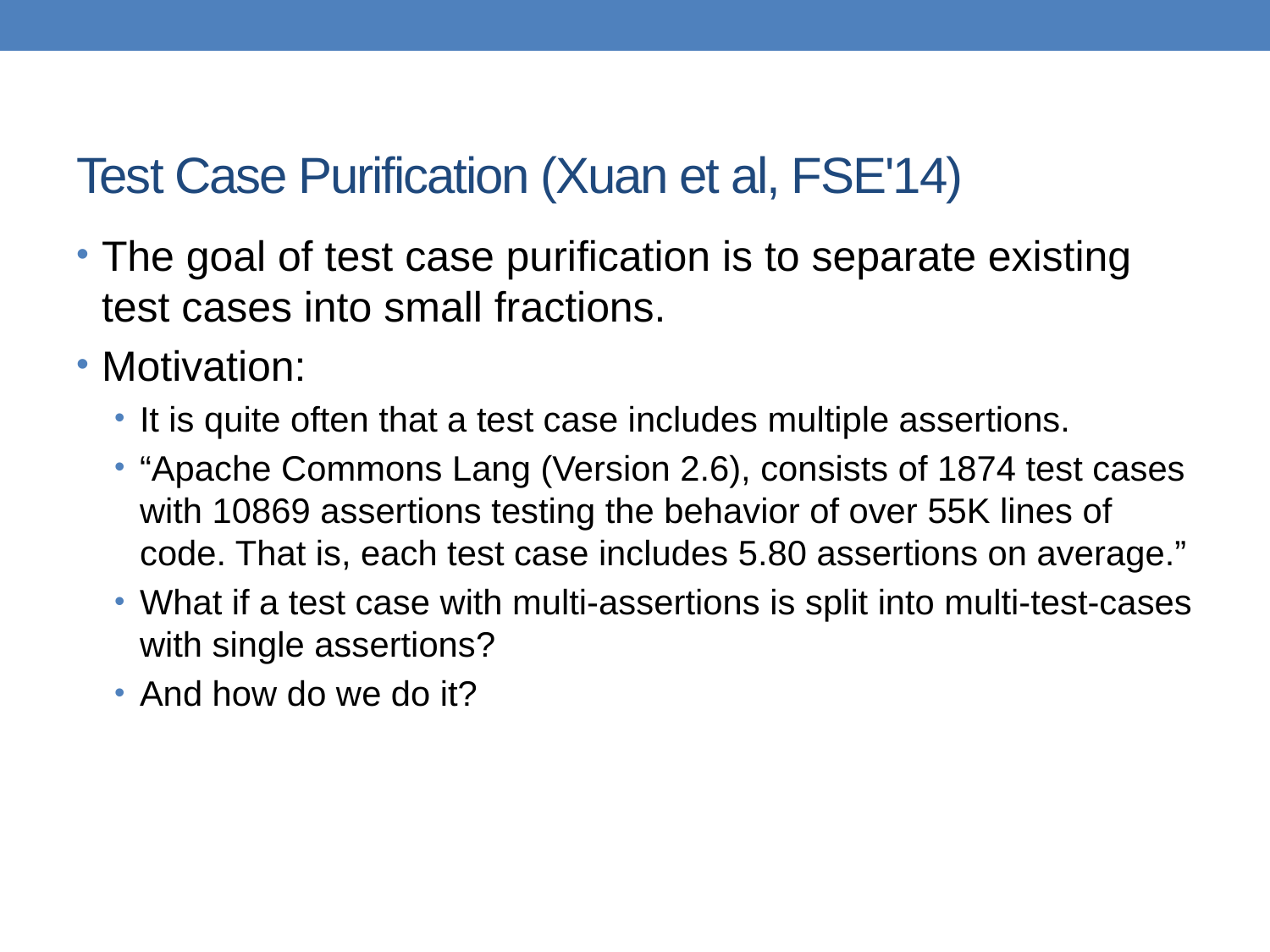

51
# Test Case Purification (Xuan et al, FSE'14)
The goal of test case purification is to separate existing test cases into small fractions.
Motivation:
It is quite often that a test case includes multiple assertions.
“Apache Commons Lang (Version 2.6), consists of 1874 test cases with 10869 assertions testing the behavior of over 55K lines of code. That is, each test case includes 5.80 assertions on average.”
What if a test case with multi-assertions is split into multi-test-cases with single assertions?
And how do we do it?